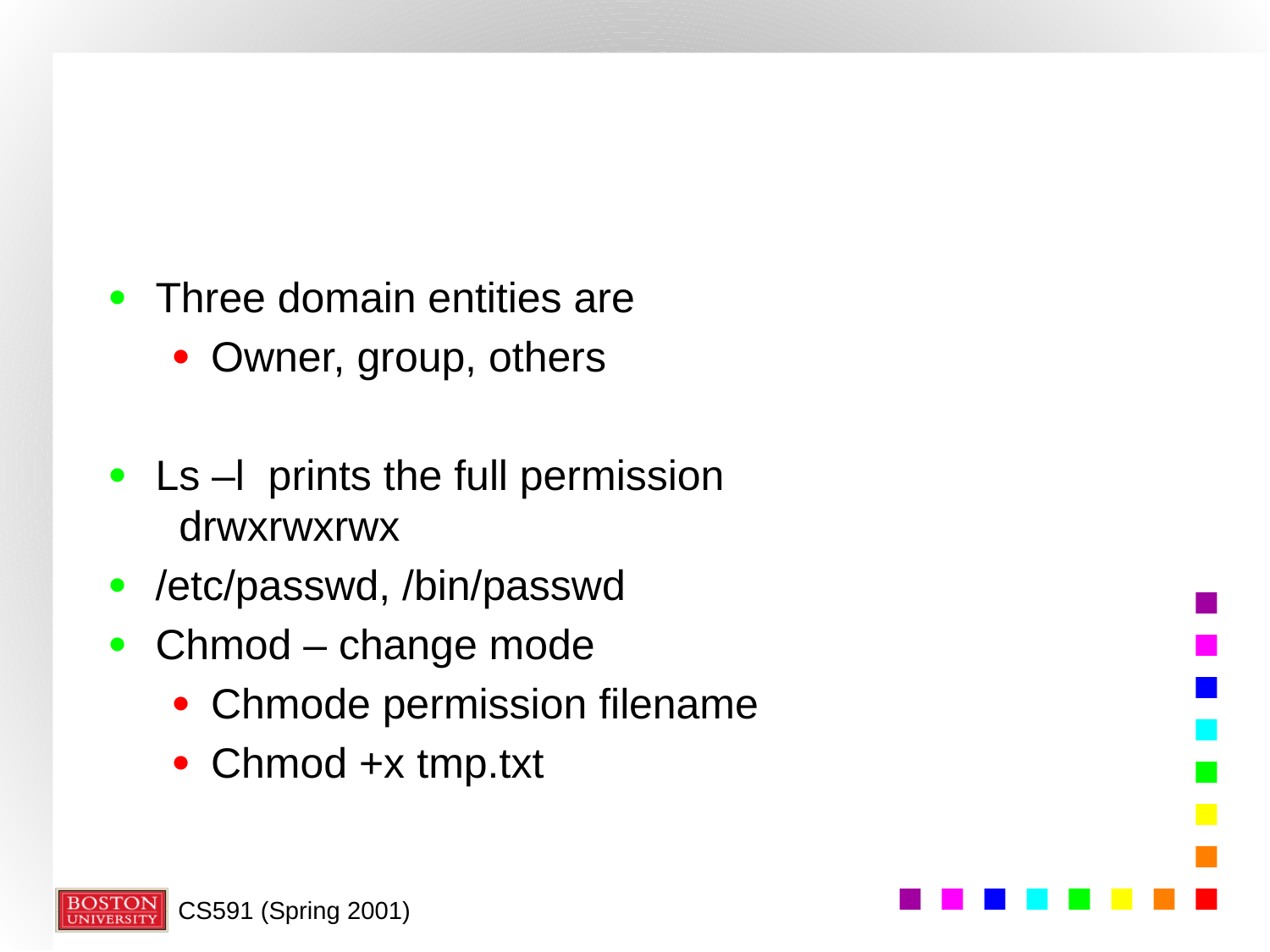

#
Three domain entities are
Owner, group, others

Ls –l  prints the full permission
  drwxrwxrwx
/etc/passwd, /bin/passwd
Chmod – change mode
Chmode permission filename
Chmod +x tmp.txt